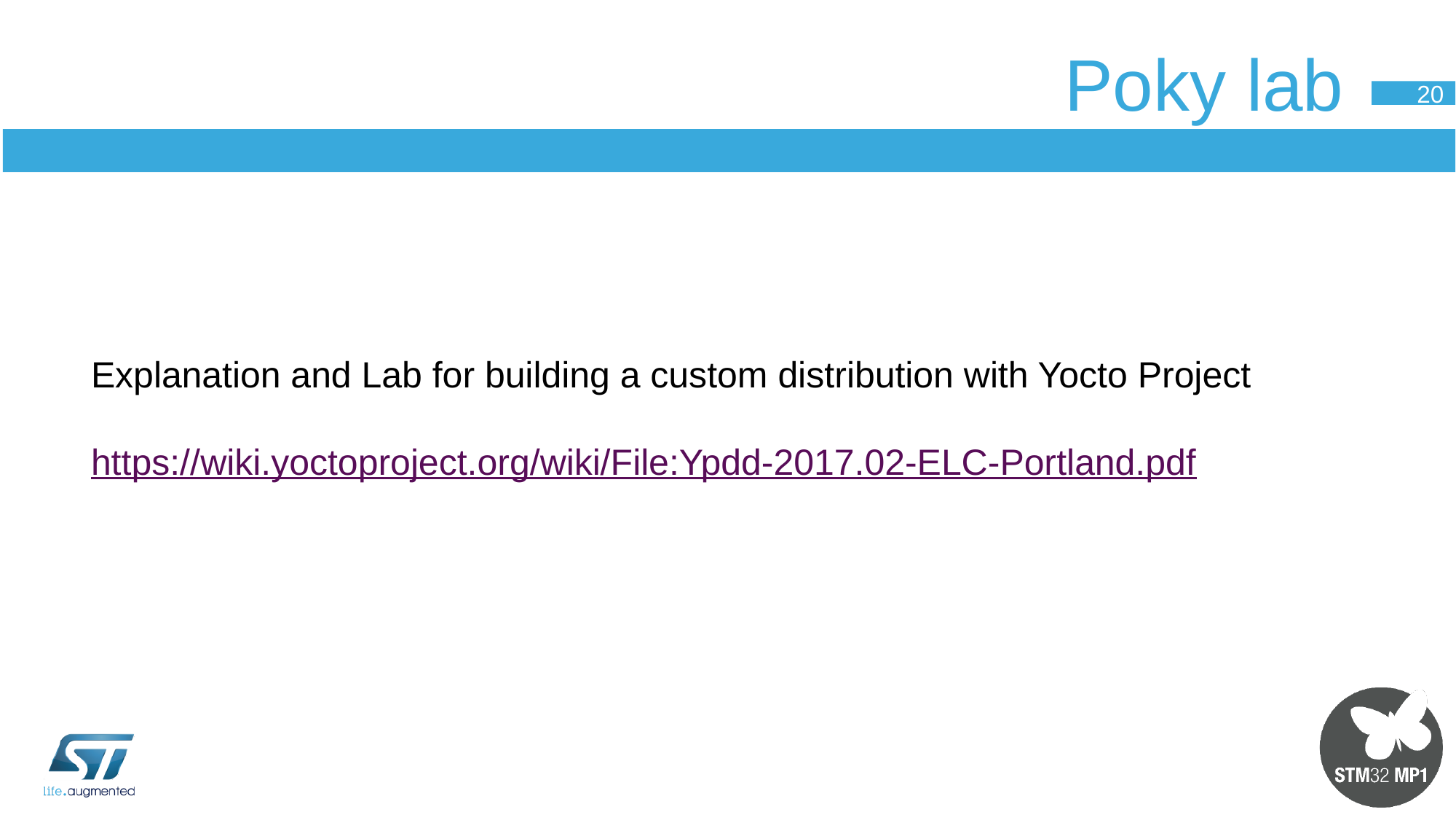

# Poky lab
20

Explanation and Lab for building a custom distribution with Yocto Project

https://wiki.yoctoproject.org/wiki/File:Ypdd-2017.02-ELC-Portland.pdf